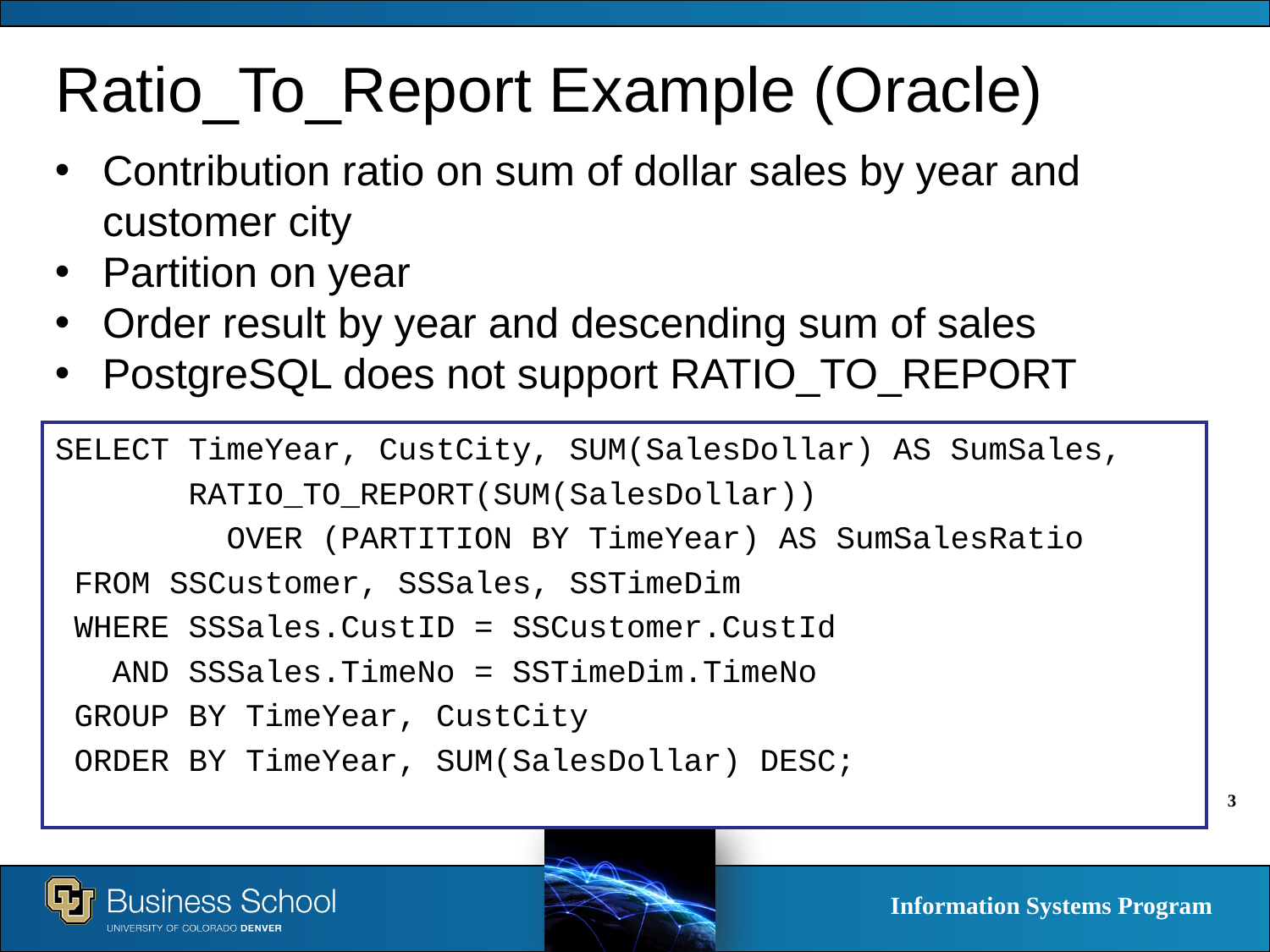

# Ratio_To_Report Example (Oracle)
Contribution ratio on sum of dollar sales by year and customer city
Partition on year
Order result by year and descending sum of sales
PostgreSQL does not support RATIO_TO_REPORT
SELECT TimeYear, CustCity, SUM(SalesDollar) AS SumSales,
       RATIO_TO_REPORT(SUM(SalesDollar))
         OVER (PARTITION BY TimeYear) AS SumSalesRatio
 FROM SSCustomer, SSSales, SSTimeDim
 WHERE SSSales.CustID = SSCustomer.CustId
   AND SSSales.TimeNo = SSTimeDim.TimeNo
 GROUP BY TimeYear, CustCity
 ORDER BY TimeYear, SUM(SalesDollar) DESC;